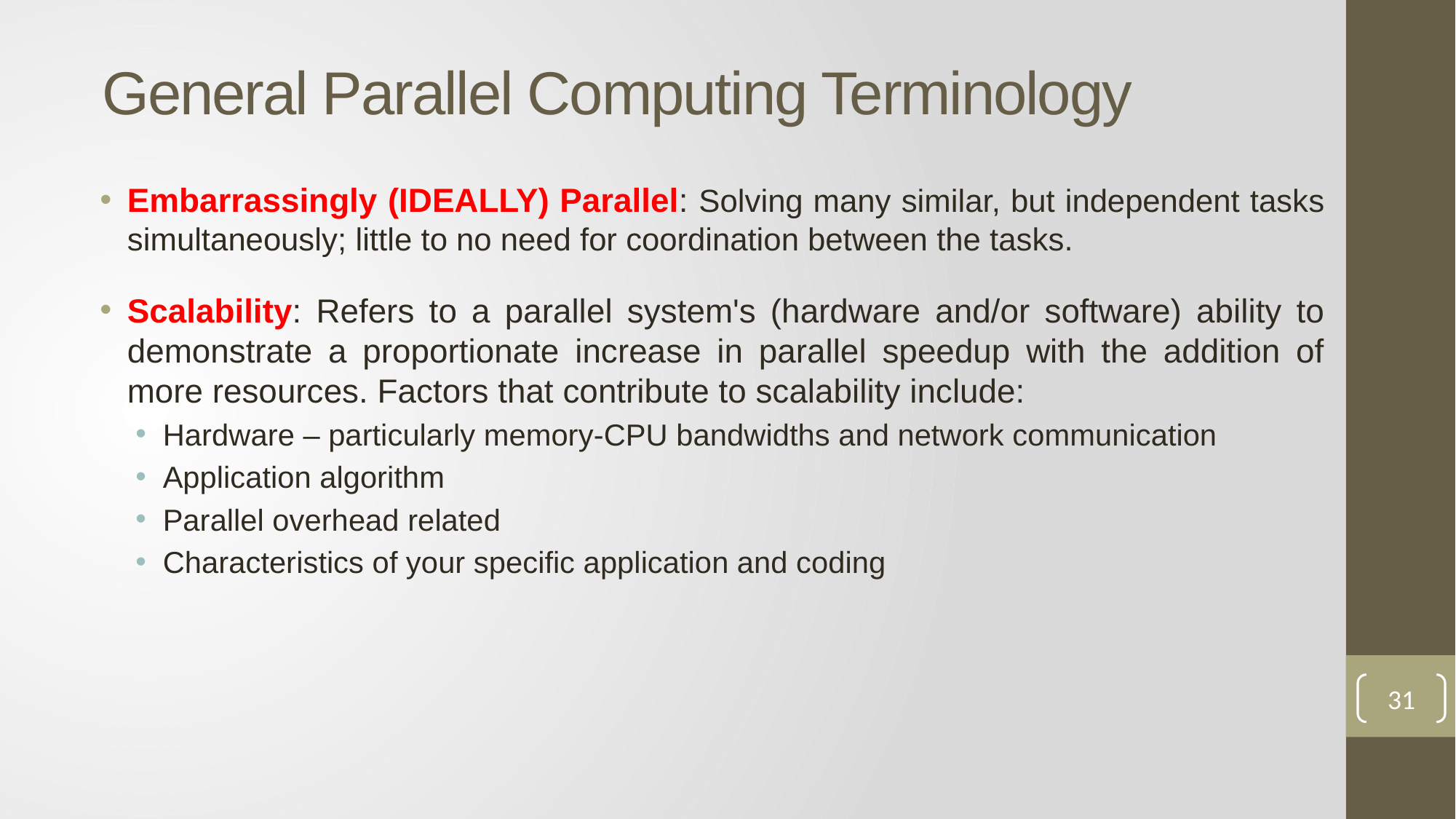

# General Parallel Computing Terminology
Embarrassingly (IDEALLY) Parallel: Solving many similar, but independent tasks simultaneously; little to no need for coordination between the tasks.

Scalability: Refers to a parallel system's (hardware and/or software) ability to demonstrate a proportionate increase in parallel speedup with the addition of more resources. Factors that contribute to scalability include:
Hardware – particularly memory-CPU bandwidths and network communication
Application algorithm
Parallel overhead related
Characteristics of your specific application and coding
31